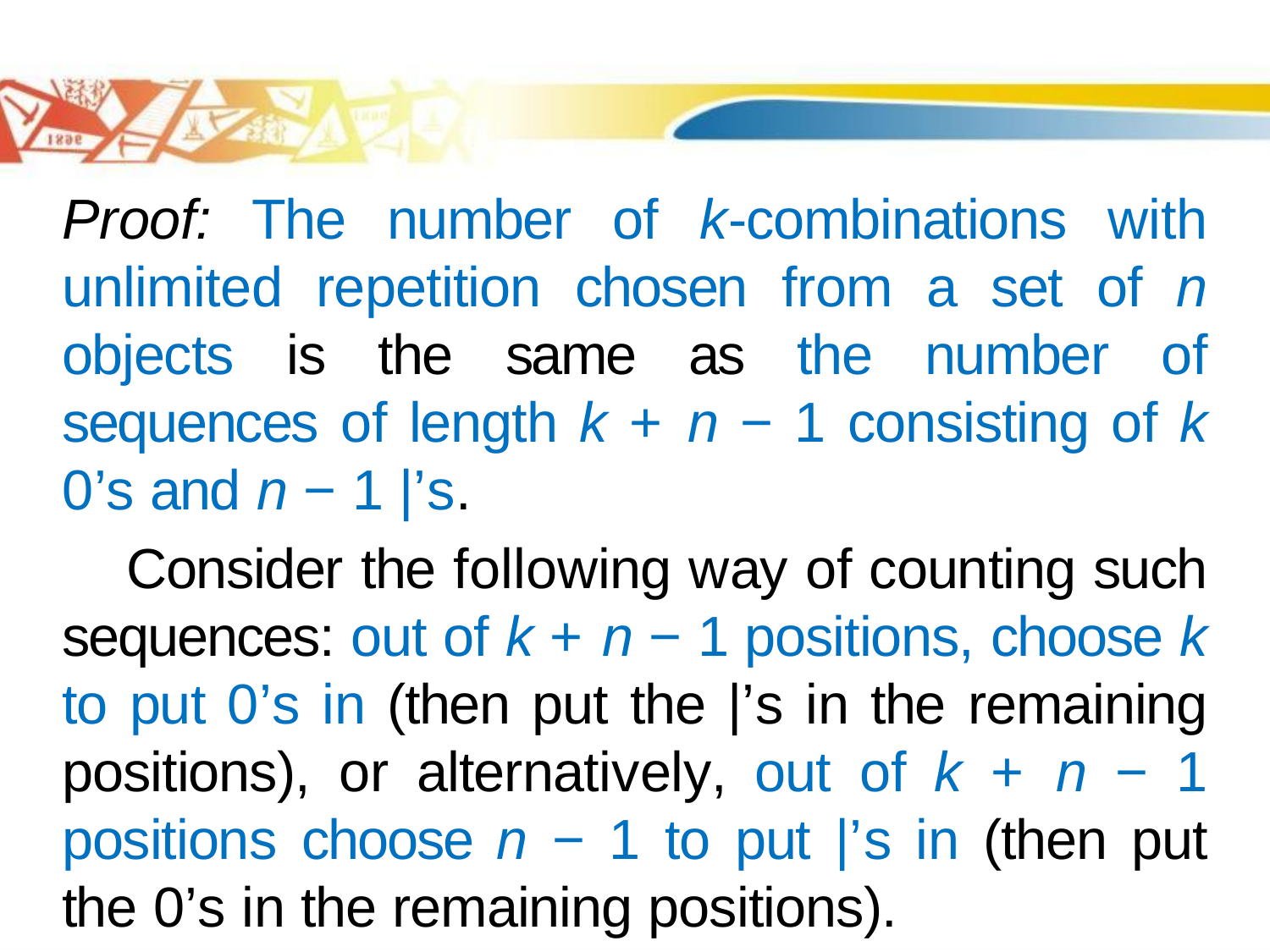

#
Proof: The number of k-combinations with unlimited repetition chosen from a set of n objects is the same as the number of sequences of length k + n − 1 consisting of k 0’s and n − 1 |’s.
    Consider the following way of counting such sequences: out of k + n − 1 positions, choose k to put 0’s in (then put the |’s in the remaining positions), or alternatively, out of k + n − 1 positions choose n − 1 to put |’s in (then put the 0’s in the remaining positions).